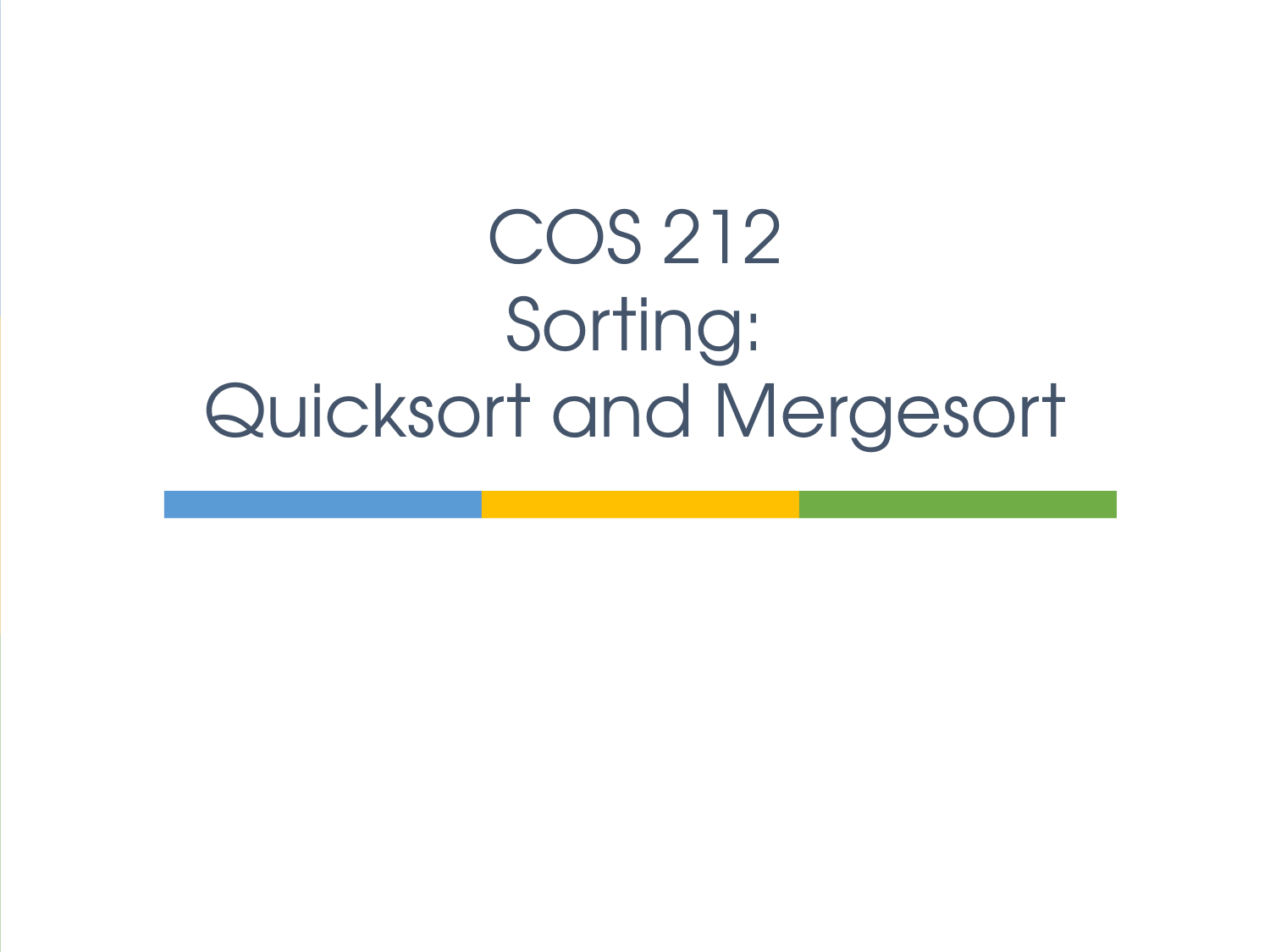

# COS 212 Sorting: Quicksort and Mergesort